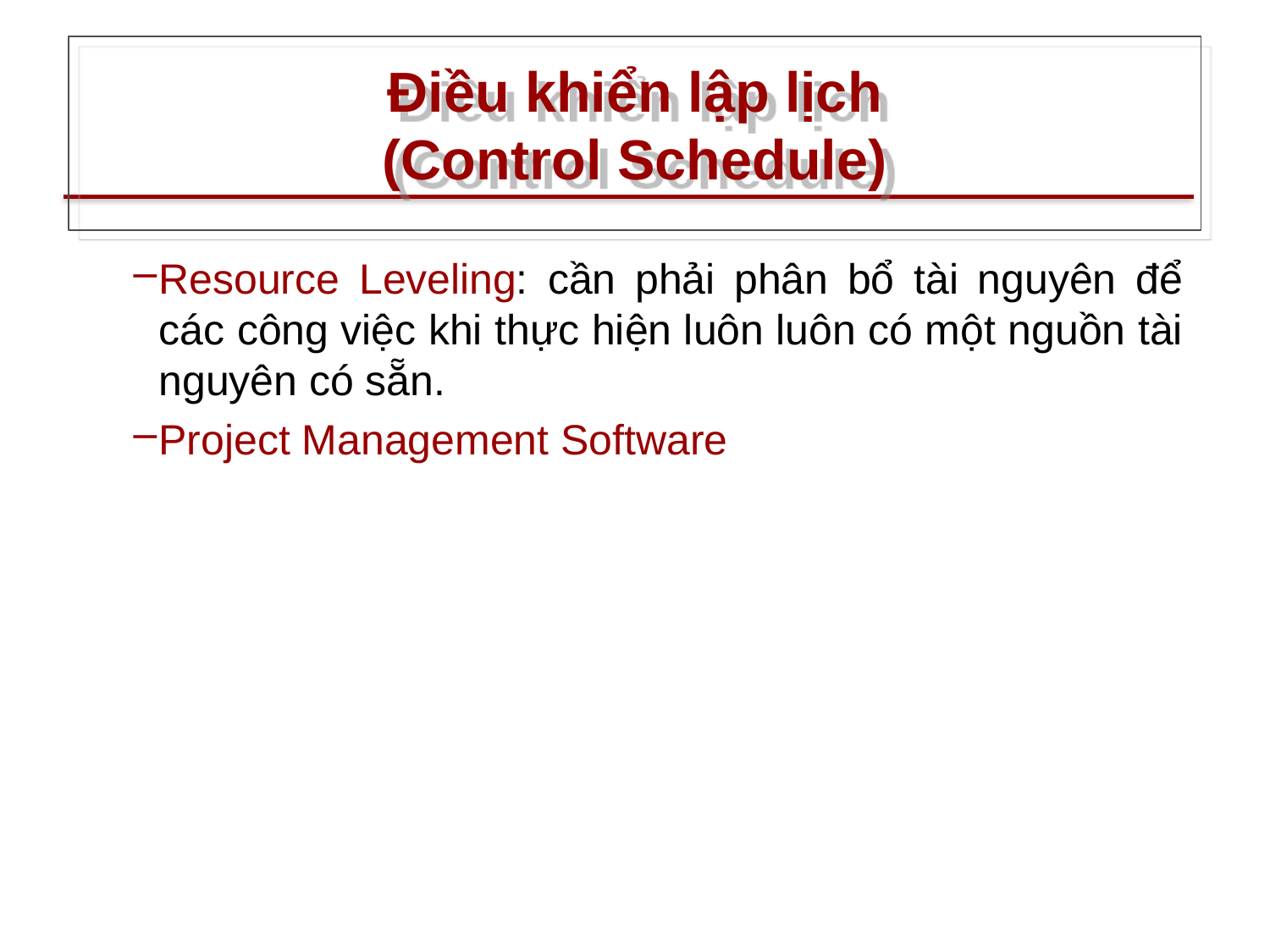

# Điều khiển lập lịch (Control Schedule)
Resource Leveling: cần phải phân bổ tài nguyên để các công việc khi thực hiện luôn luôn có một nguồn tài nguyên có sẵn.
Project Management Software